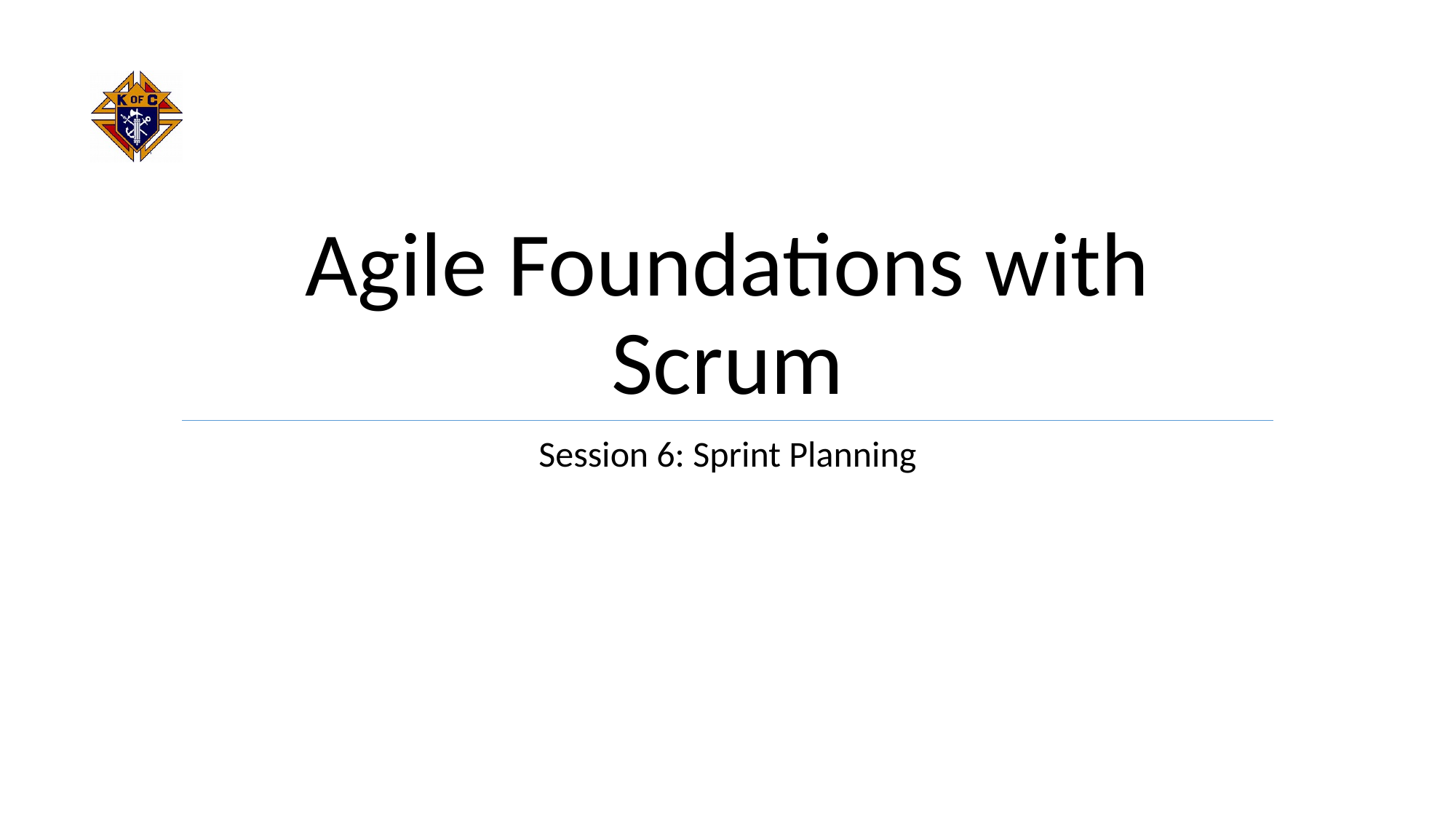

# Agile Foundations with Scrum
Session 6: Sprint Planning